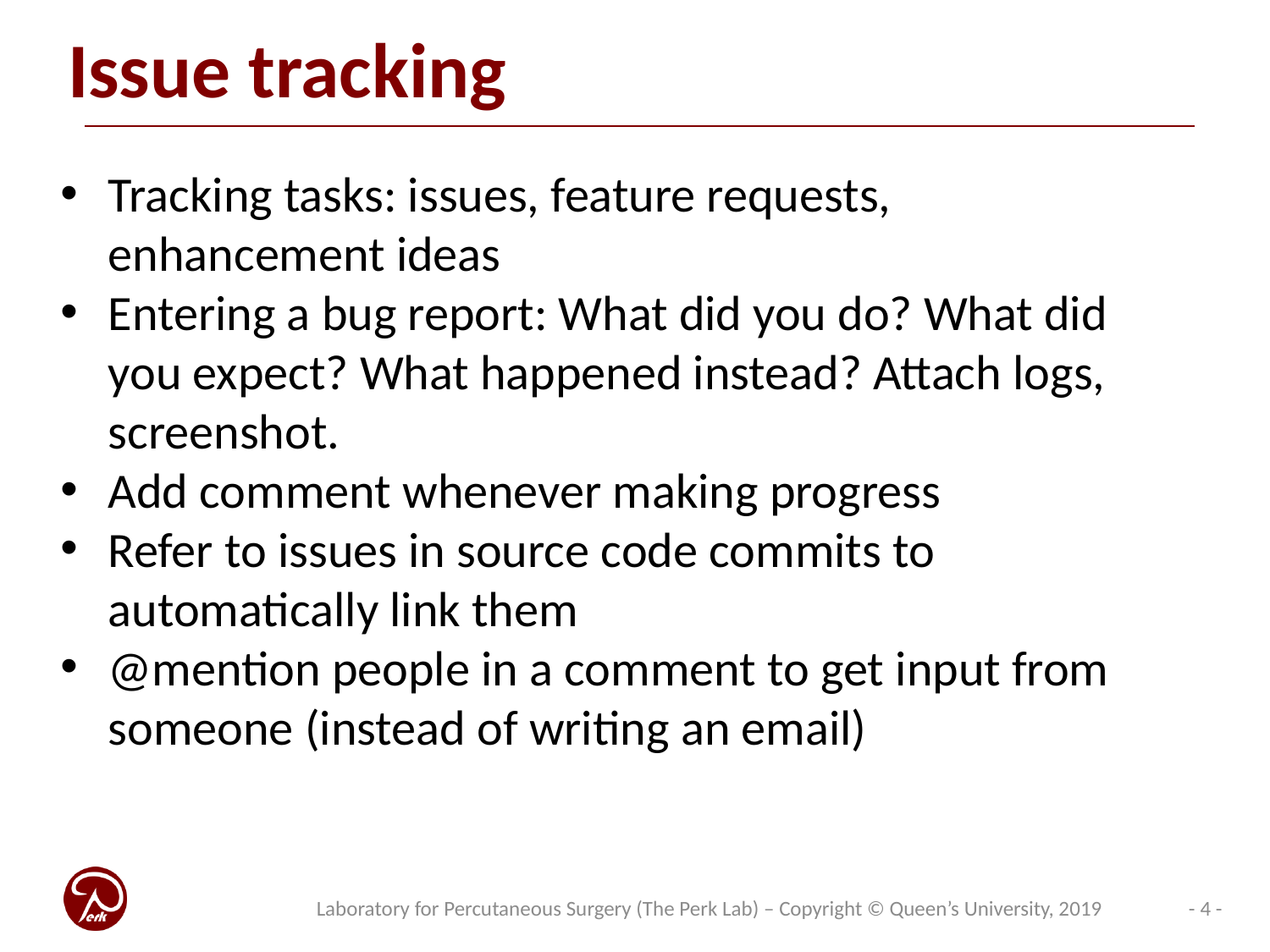

# Issue tracking
Tracking tasks: issues, feature requests, enhancement ideas
Entering a bug report: What did you do? What did you expect? What happened instead? Attach logs, screenshot.
Add comment whenever making progress
Refer to issues in source code commits to automatically link them
@mention people in a comment to get input from someone (instead of writing an email)
- 4 -
Laboratory for Percutaneous Surgery (The Perk Lab) – Copyright © Queen’s University, 2019